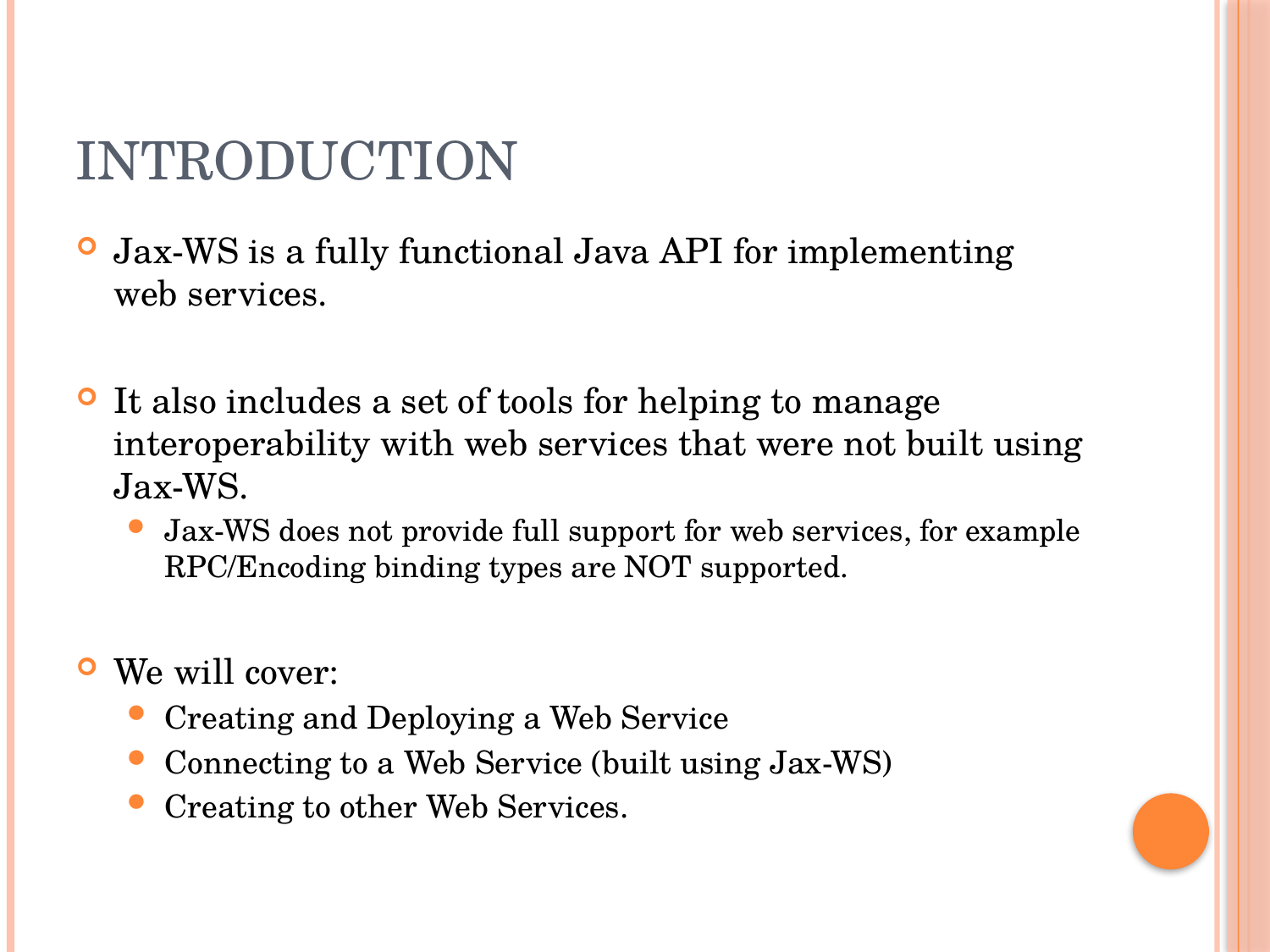

# Introduction
Jax-WS is a fully functional Java API for implementing web services.

It also includes a set of tools for helping to manage interoperability with web services that were not built using Jax-WS.
Jax-WS does not provide full support for web services, for example RPC/Encoding binding types are NOT supported.

We will cover:
Creating and Deploying a Web Service
Connecting to a Web Service (built using Jax-WS)
Creating to other Web Services.